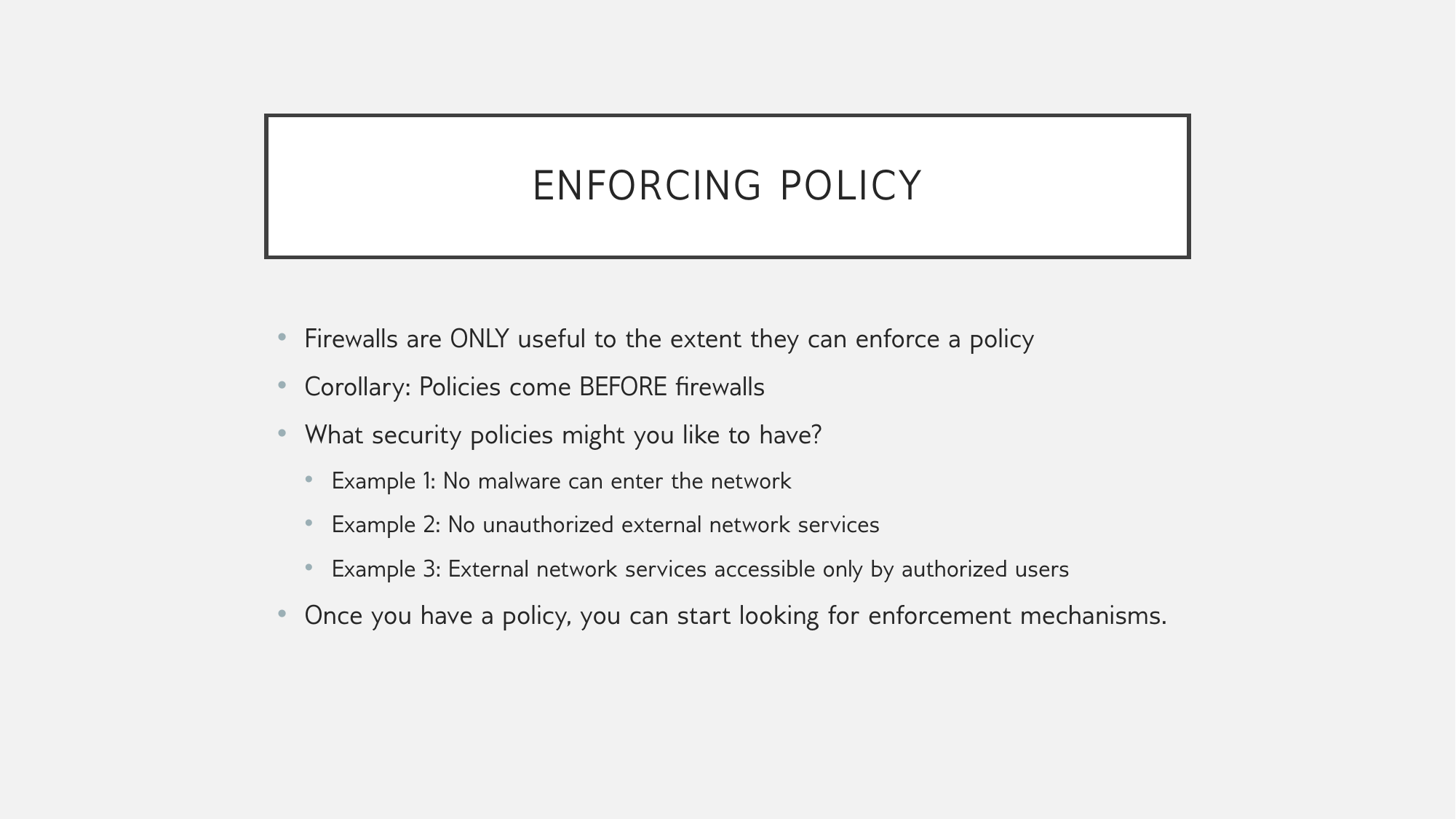

# Enforcing Policy
Firewalls are ONLY useful to the extent they can enforce a policy
Corollary: Policies come BEFORE firewalls
What security policies might you like to have?
Example 1: No malware can enter the network
Example 2: No unauthorized external network services
Example 3: External network services accessible only by authorized users
Once you have a policy, you can start looking for enforcement mechanisms.